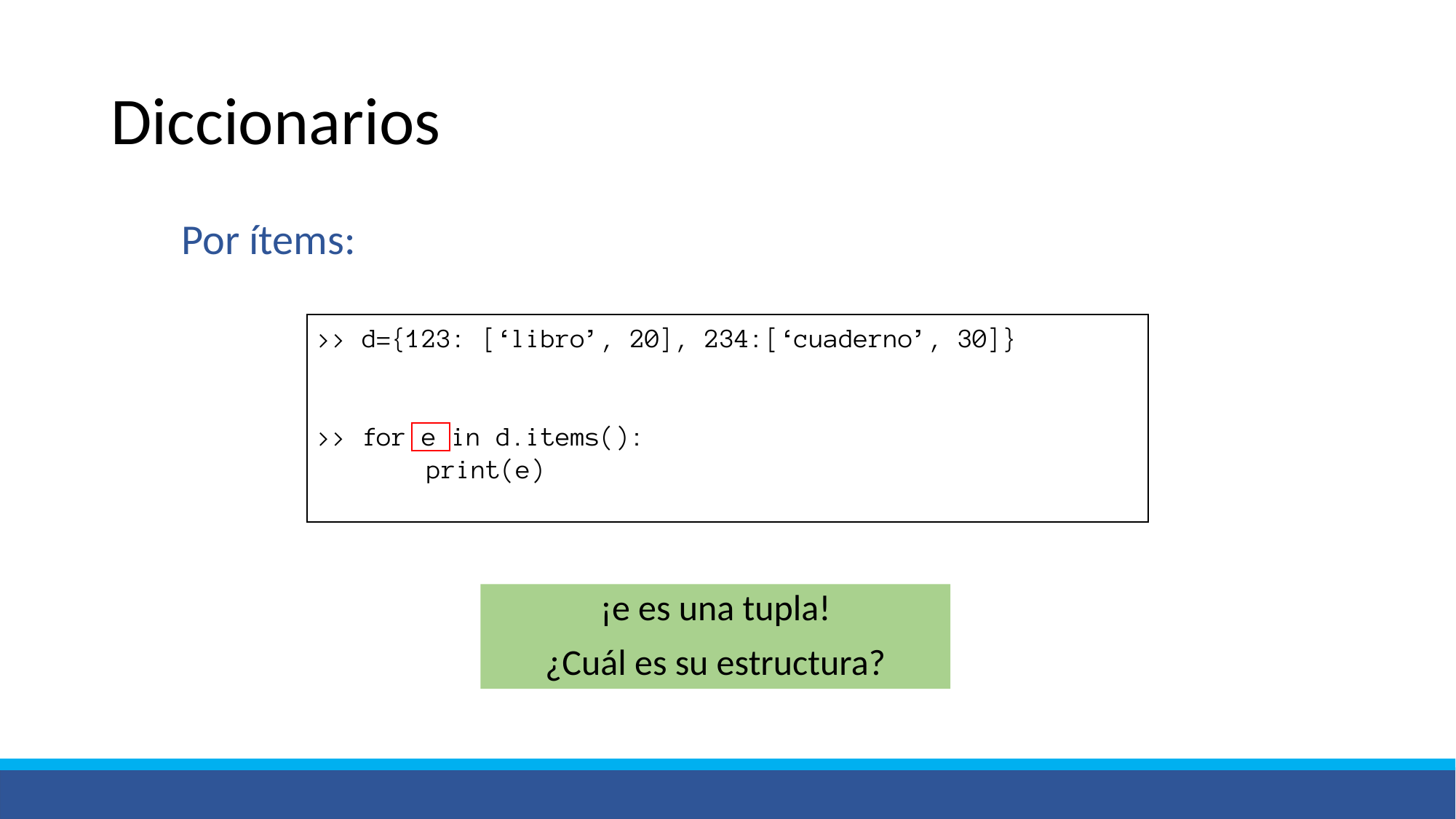

# Diccionarios
Por ítems:
>> d={123: [‘libro’, 20], 234:[‘cuaderno’, 30]}

>> for e in d.items():
	print(e)

¡e es una tupla!
¿Cuál es su estructura?